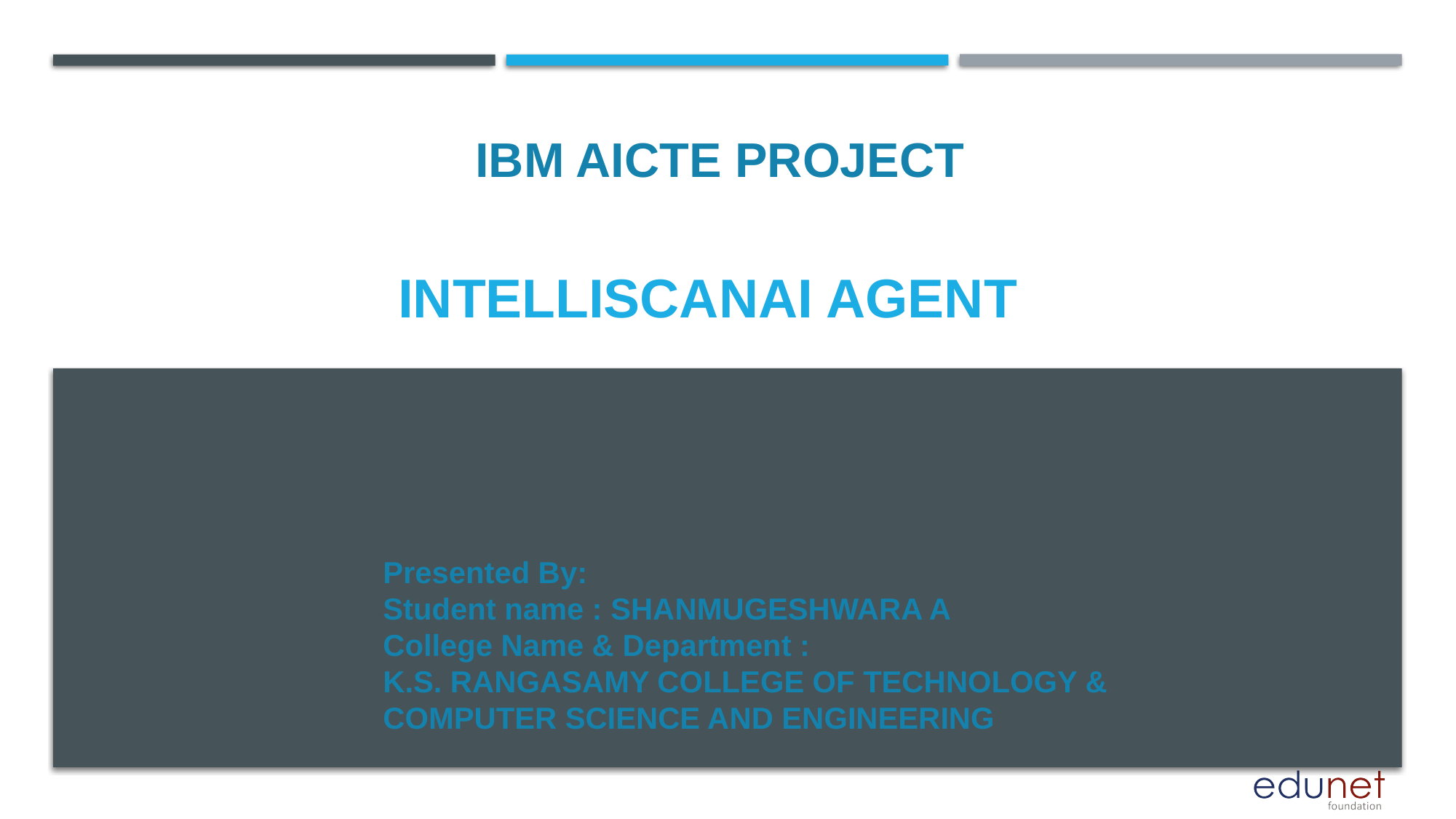

IBM AICTE PROJECT
# INTELLISCANAI agent
Presented By:
Student name : SHANMUGESHWARA A
College Name & Department :
K.S. RANGASAMY COLLEGE OF TECHNOLOGY &
COMPUTER SCIENCE AND ENGINEERING